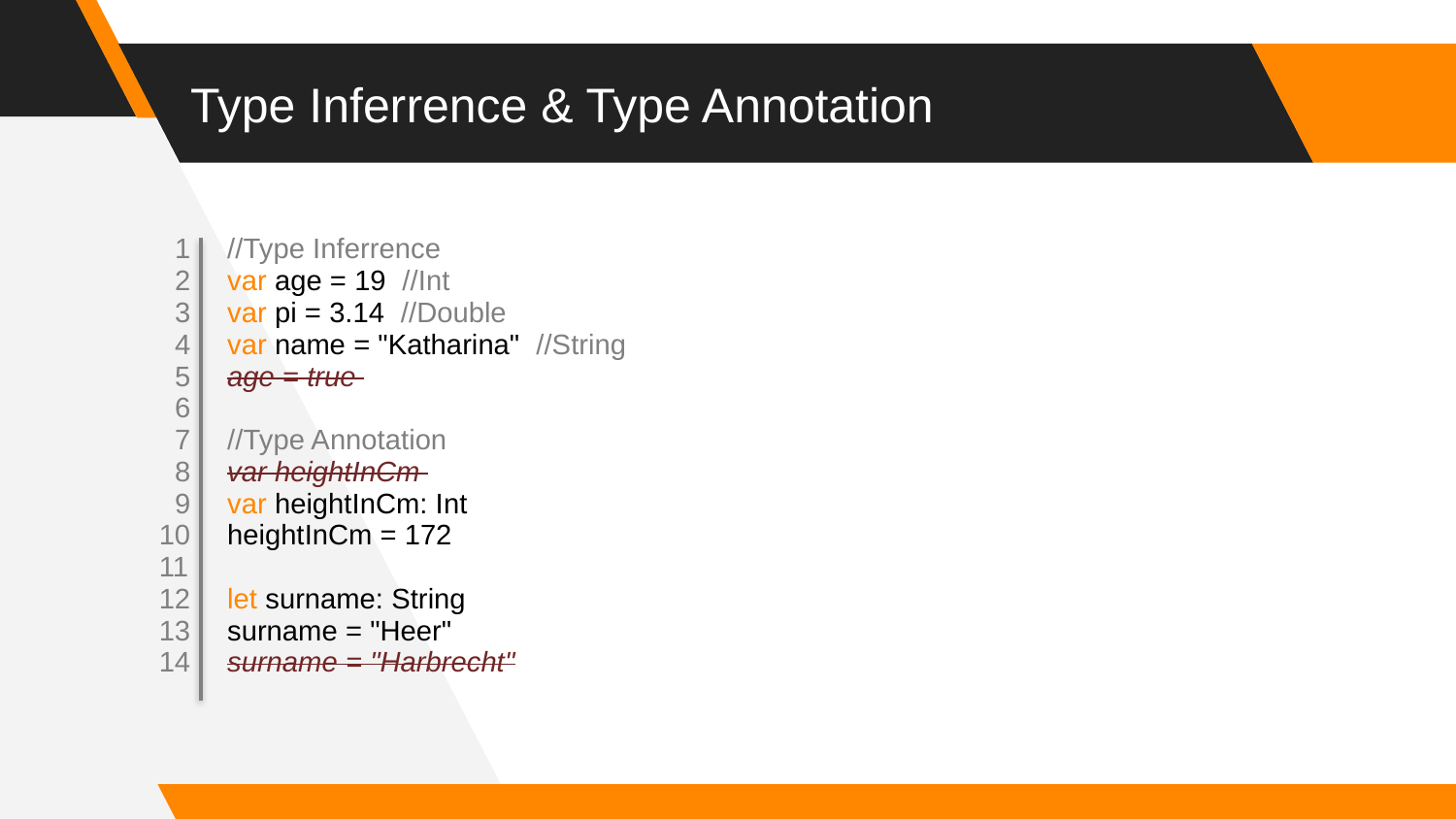

# Type Inferrence & Type Annotation

| 1 2 3 4 5 6 7 8 9 10 11 12 13 14 | //Type Inferrence var age = 19 //Int var pi = 3.14 //Double var name = "Katharina" //String age = true //Type Annotation var heightInCm var heightInCm: Int heightInCm = 172 let surname: String surname = "Heer" surname = "Harbrecht" |
| --- | --- |